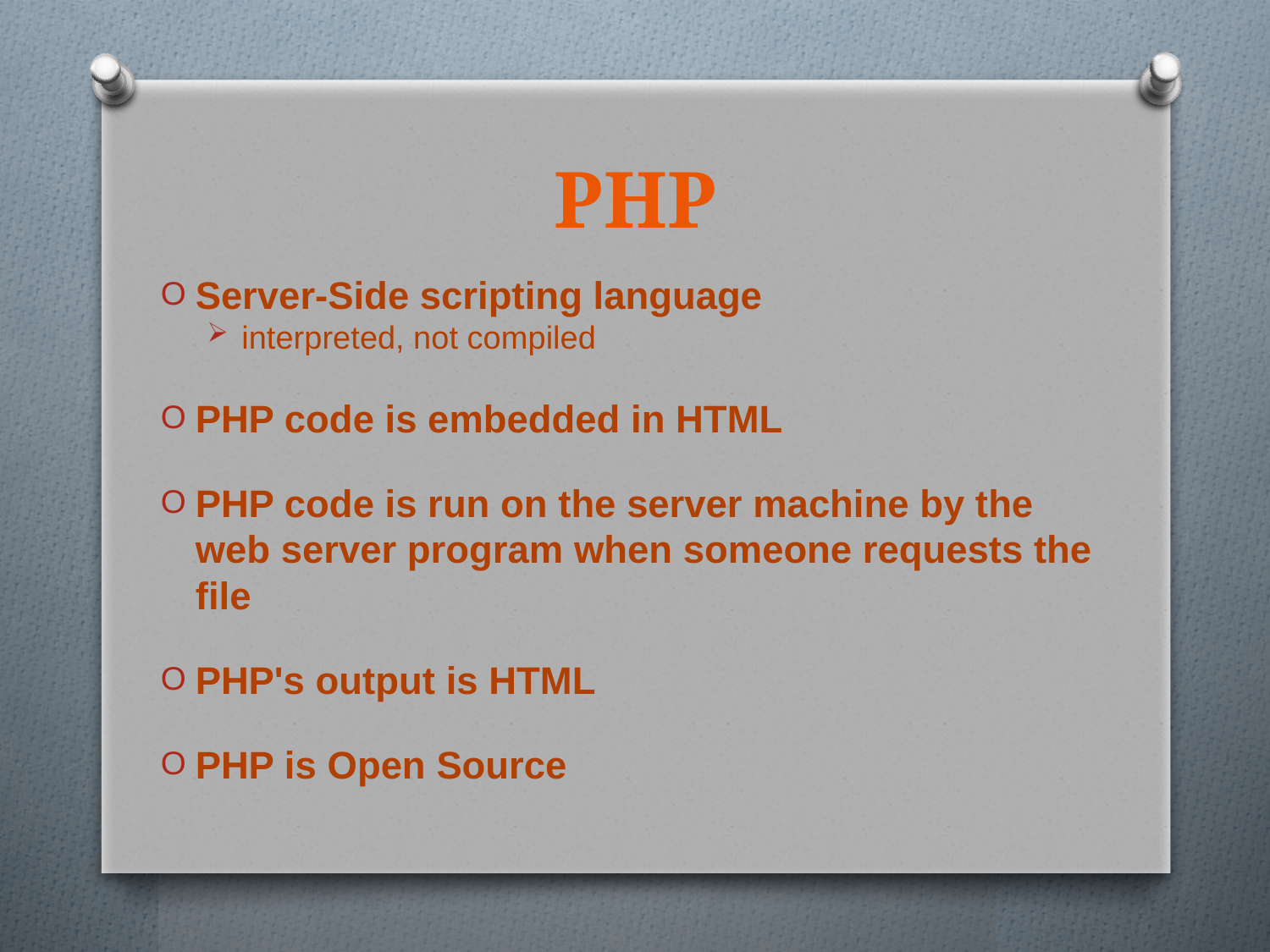

# PHP
Server-Side scripting language
interpreted, not compiled
PHP code is embedded in HTML
PHP code is run on the server machine by the web server program when someone requests the file
PHP's output is HTML
PHP is Open Source